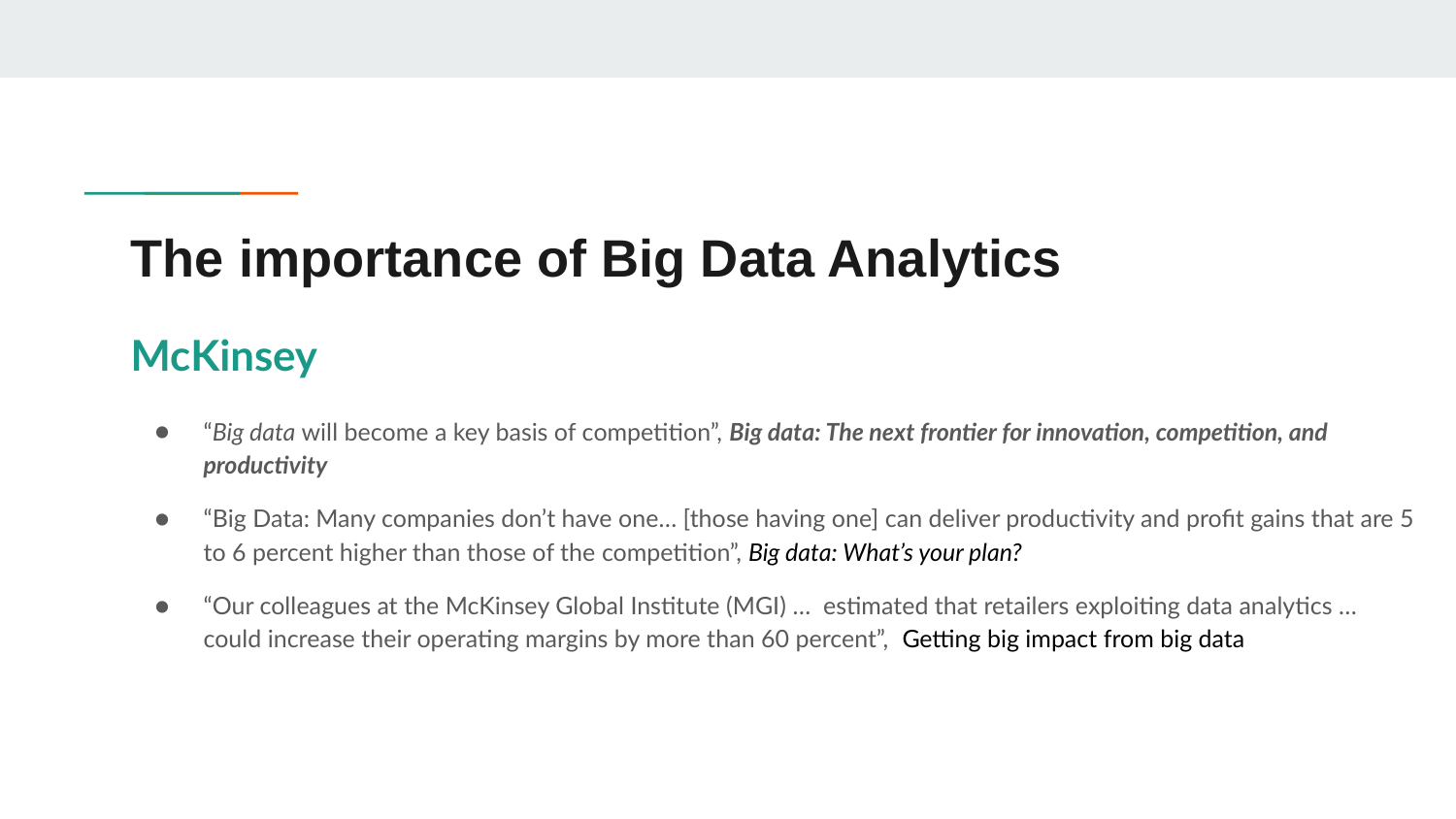

# The importance of Big Data Analytics
McKinsey
“Big data will become a key basis of competition”, Big data: The next frontier for innovation, competition, and productivity
“Big Data: Many companies don’t have one… [those having one] can deliver productivity and profit gains that are 5 to 6 percent higher than those of the competition”, Big data: What’s your plan?
“Our colleagues at the McKinsey Global Institute (MGI) …  estimated that retailers exploiting data analytics …  could increase their operating margins by more than 60 percent”,  Getting big impact from big data